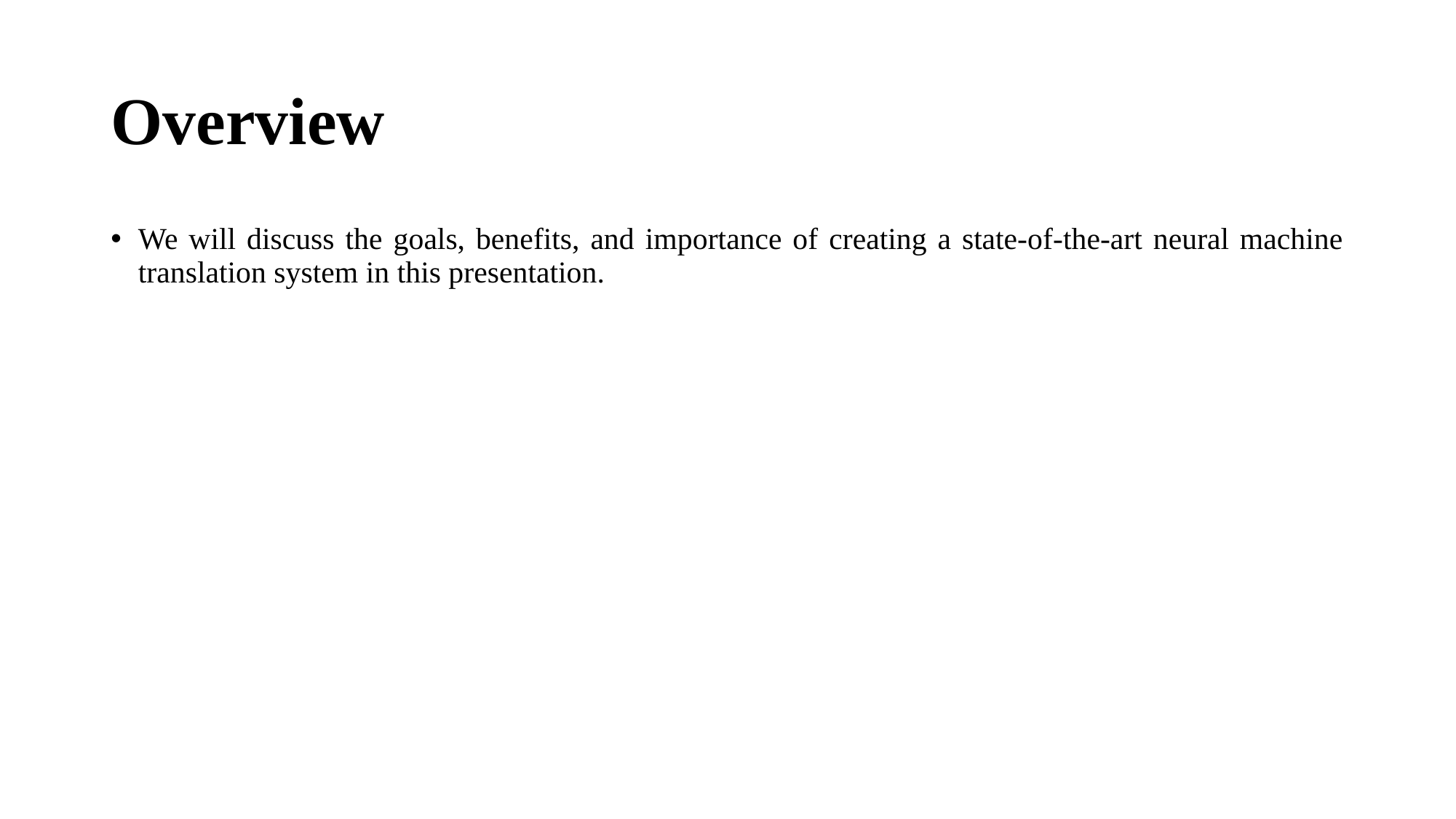

# Overview
We will discuss the goals, benefits, and importance of creating a state-of-the-art neural machine translation system in this presentation.